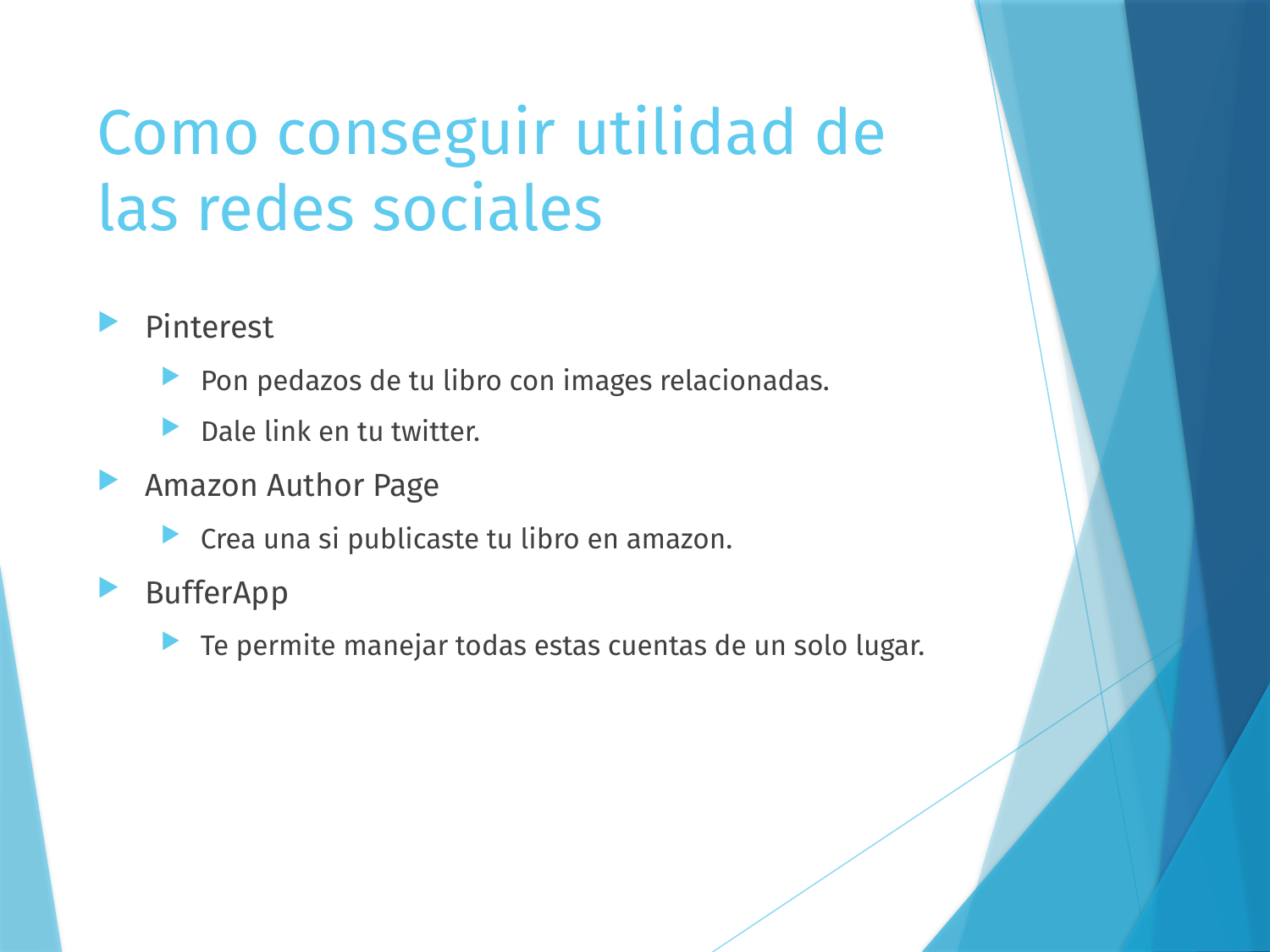

# Como conseguir utilidad de las redes sociales
Pinterest
Pon pedazos de tu libro con images relacionadas.
Dale link en tu twitter.
Amazon Author Page
Crea una si publicaste tu libro en amazon.
BufferApp
Te permite manejar todas estas cuentas de un solo lugar.